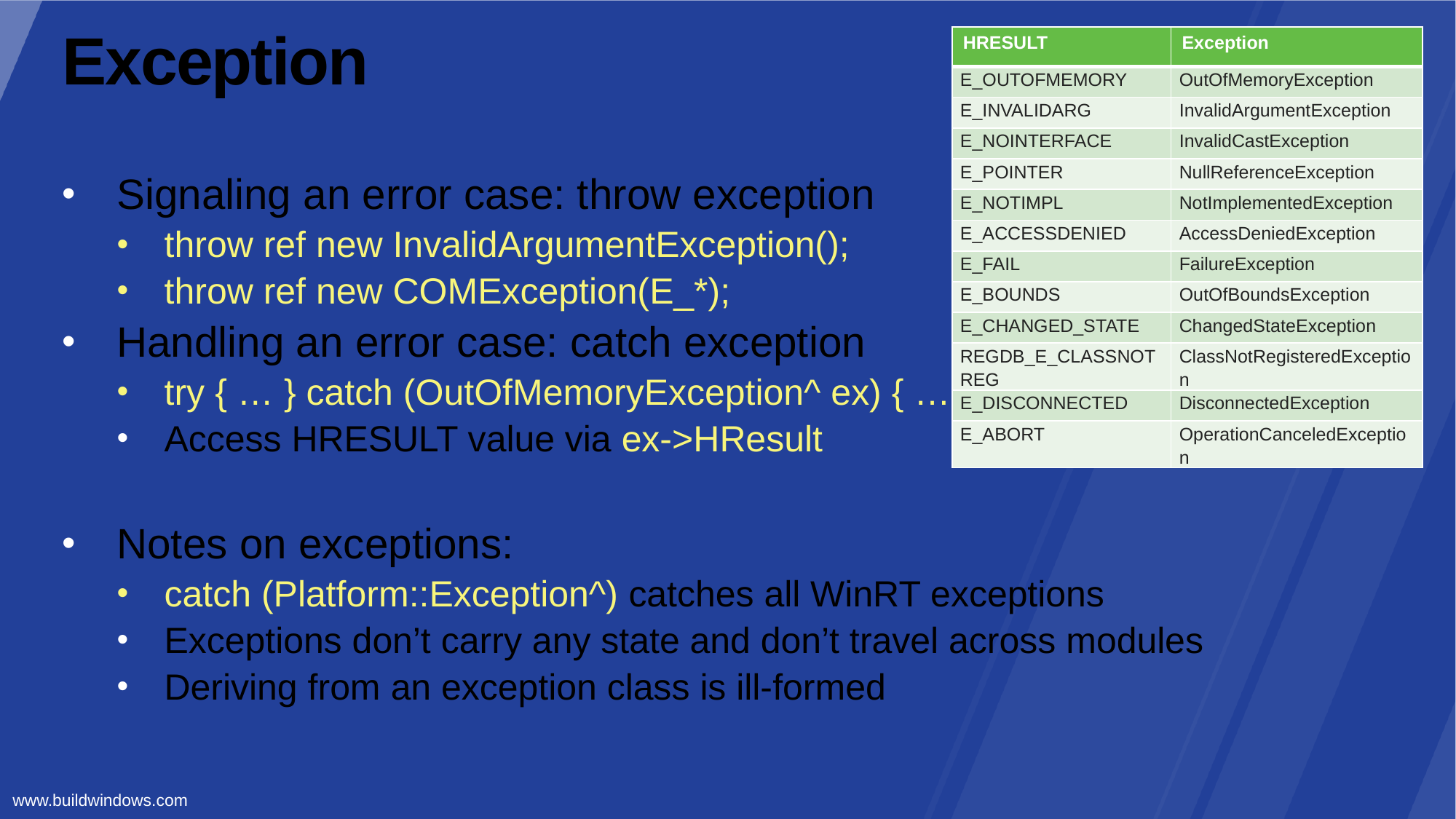

| HRESULT | Exception |
| --- | --- |
| E\_OUTOFMEMORY | OutOfMemoryException |
| E\_INVALIDARG | InvalidArgumentException |
| E\_NOINTERFACE | InvalidCastException |
| E\_POINTER | NullReferenceException |
| E\_NOTIMPL | NotImplementedException |
| E\_ACCESSDENIED | AccessDeniedException |
| E\_FAIL | FailureException |
| E\_BOUNDS | OutOfBoundsException |
| E\_CHANGED\_STATE | ChangedStateException |
| REGDB\_E\_CLASSNOTREG | ClassNotRegisteredException |
| E\_DISCONNECTED | DisconnectedException |
| E\_ABORT | OperationCanceledException |
# Exception
Signaling an error case: throw exception
throw ref new InvalidArgumentException();
throw ref new COMException(E_*);
Handling an error case: catch exception
try { … } catch (OutOfMemoryException^ ex) { … }
Access HRESULT value via ex->HResult

Notes on exceptions:
catch (Platform::Exception^) catches all WinRT exceptions
Exceptions don’t carry any state and don’t travel across modules
Deriving from an exception class is ill-formed